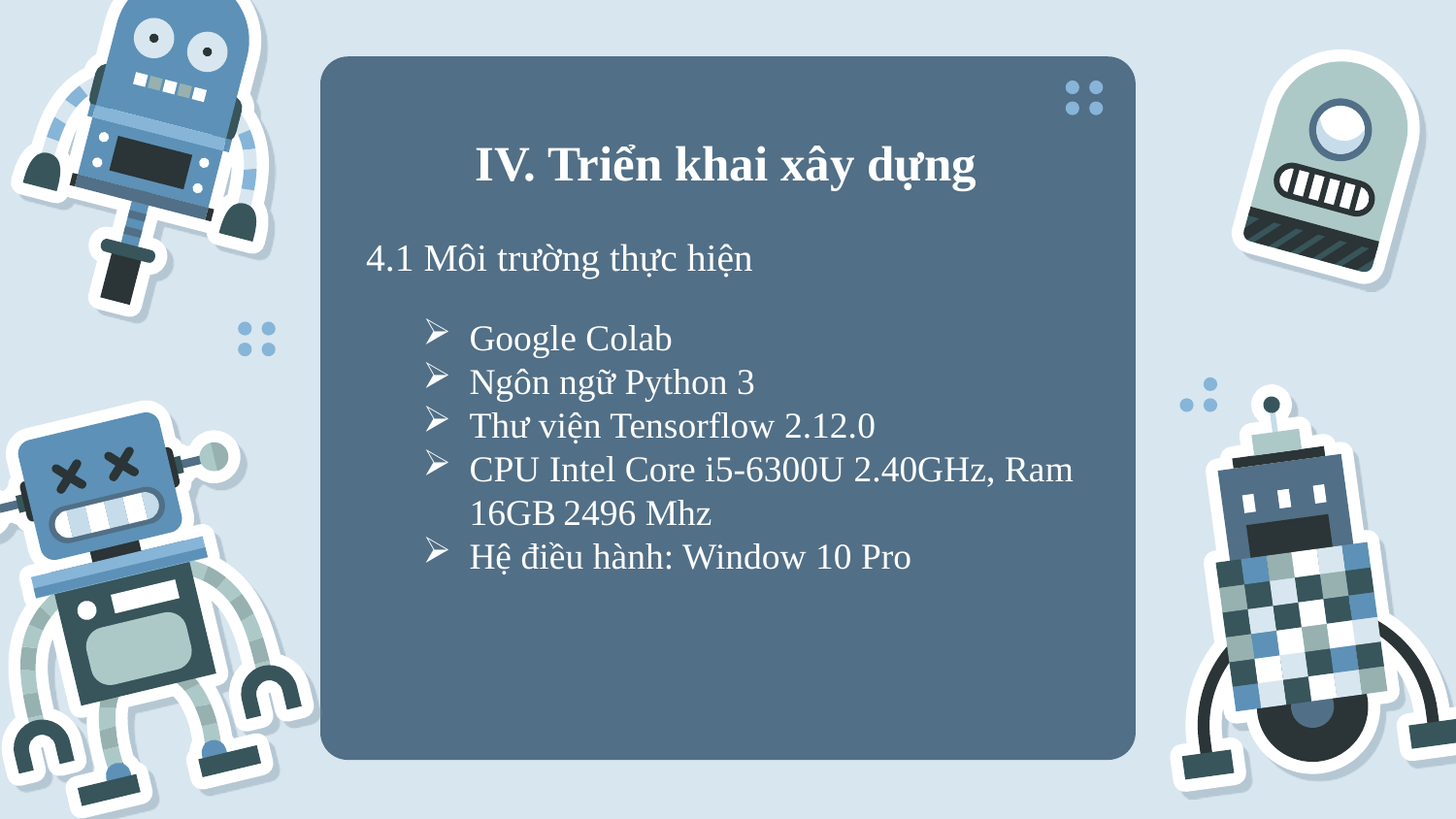

# IV. Triển khai xây dựng
4.1 Môi trường thực hiện
Google Colab
Ngôn ngữ Python 3
Thư viện Tensorflow 2.12.0
CPU Intel Core i5-6300U 2.40GHz, Ram 16GB 2496 Mhz
Hệ điều hành: Window 10 Pro